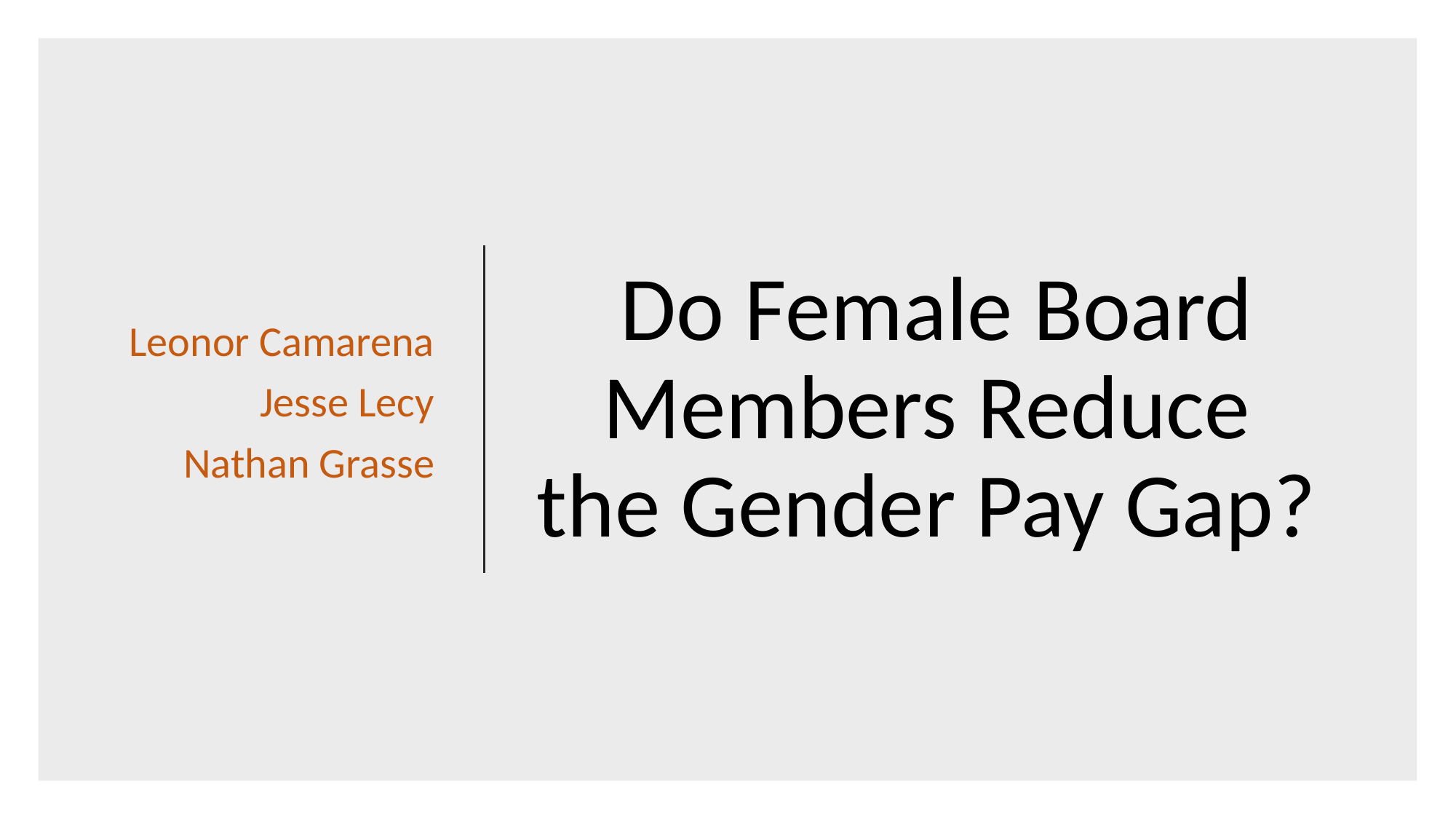

# Do Female Board Members Reduce the Gender Pay Gap?
Leonor Camarena
Jesse Lecy
Nathan Grasse